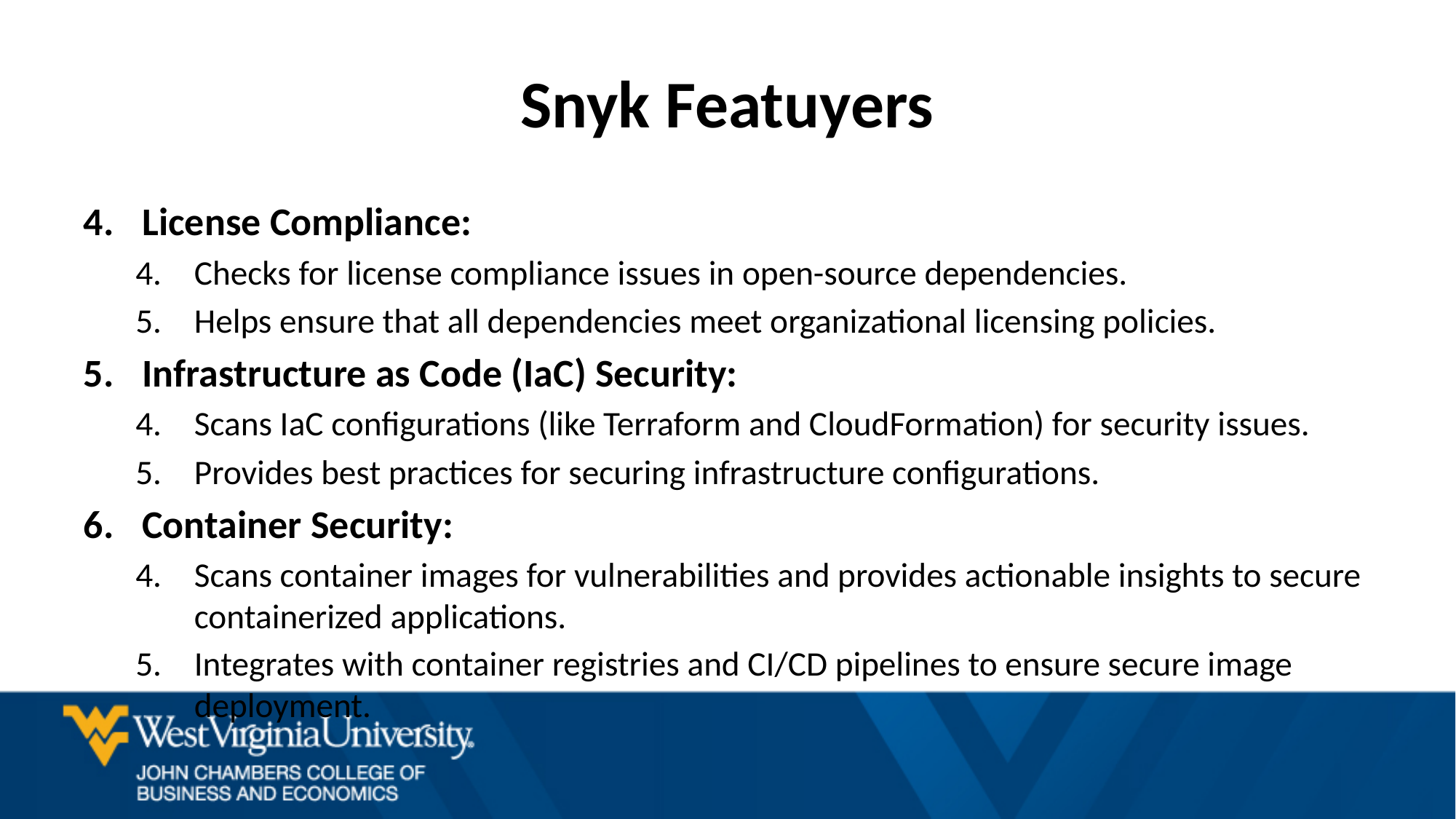

# Snyk Featuyers
License Compliance:
Checks for license compliance issues in open-source dependencies.
Helps ensure that all dependencies meet organizational licensing policies.
Infrastructure as Code (IaC) Security:
Scans IaC configurations (like Terraform and CloudFormation) for security issues.
Provides best practices for securing infrastructure configurations.
Container Security:
Scans container images for vulnerabilities and provides actionable insights to secure containerized applications.
Integrates with container registries and CI/CD pipelines to ensure secure image deployment.